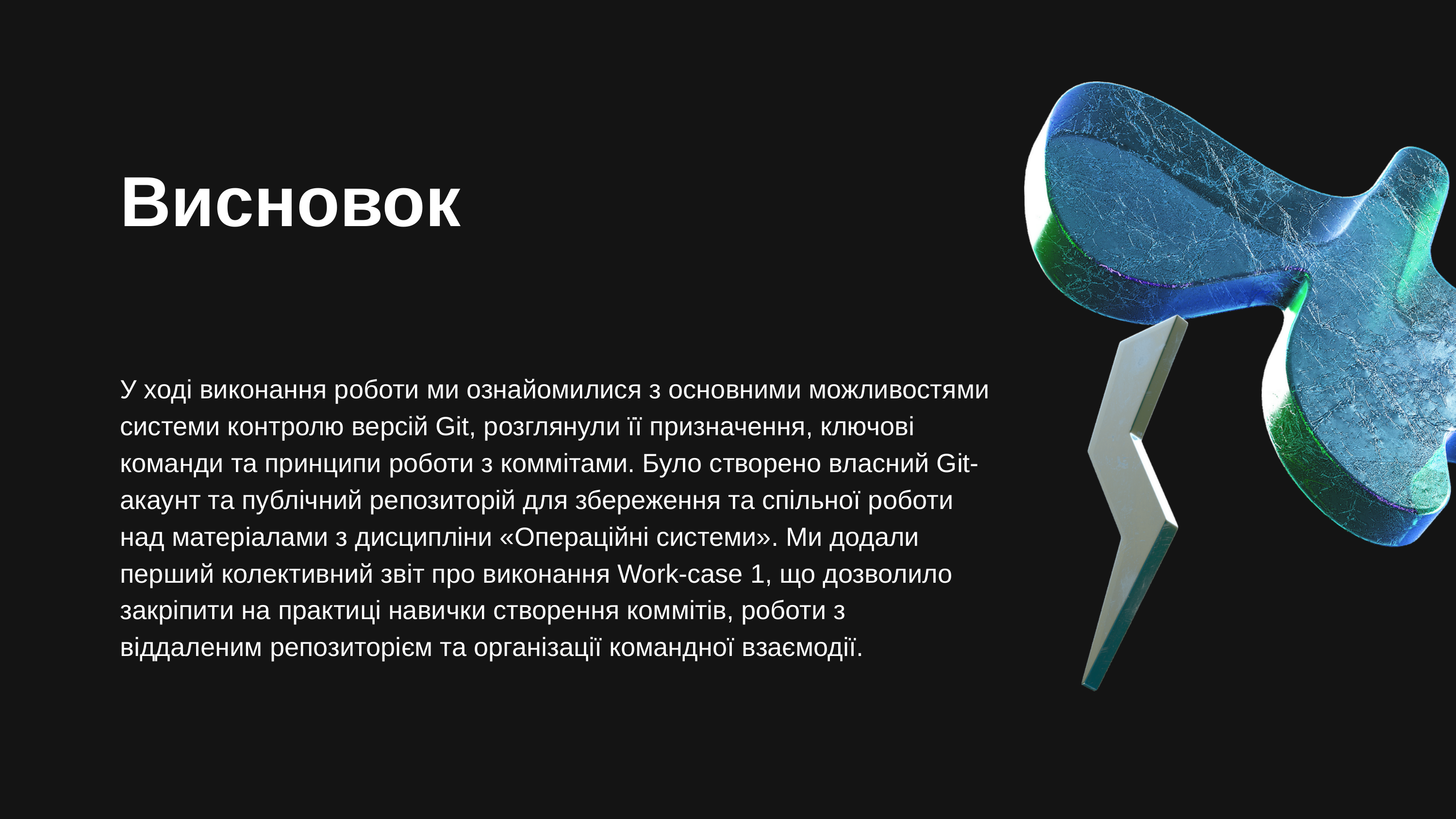

Висновок
У ході виконання роботи ми ознайомилися з основними можливостями системи контролю версій Git, розглянули її призначення, ключові команди та принципи роботи з коммітами. Було створено власний Git-акаунт та публічний репозиторій для збереження та спільної роботи над матеріалами з дисципліни «Операційні системи». Ми додали перший колективний звіт про виконання Work-case 1, що дозволило закріпити на практиці навички створення коммітів, роботи з віддаленим репозиторієм та організації командної взаємодії.